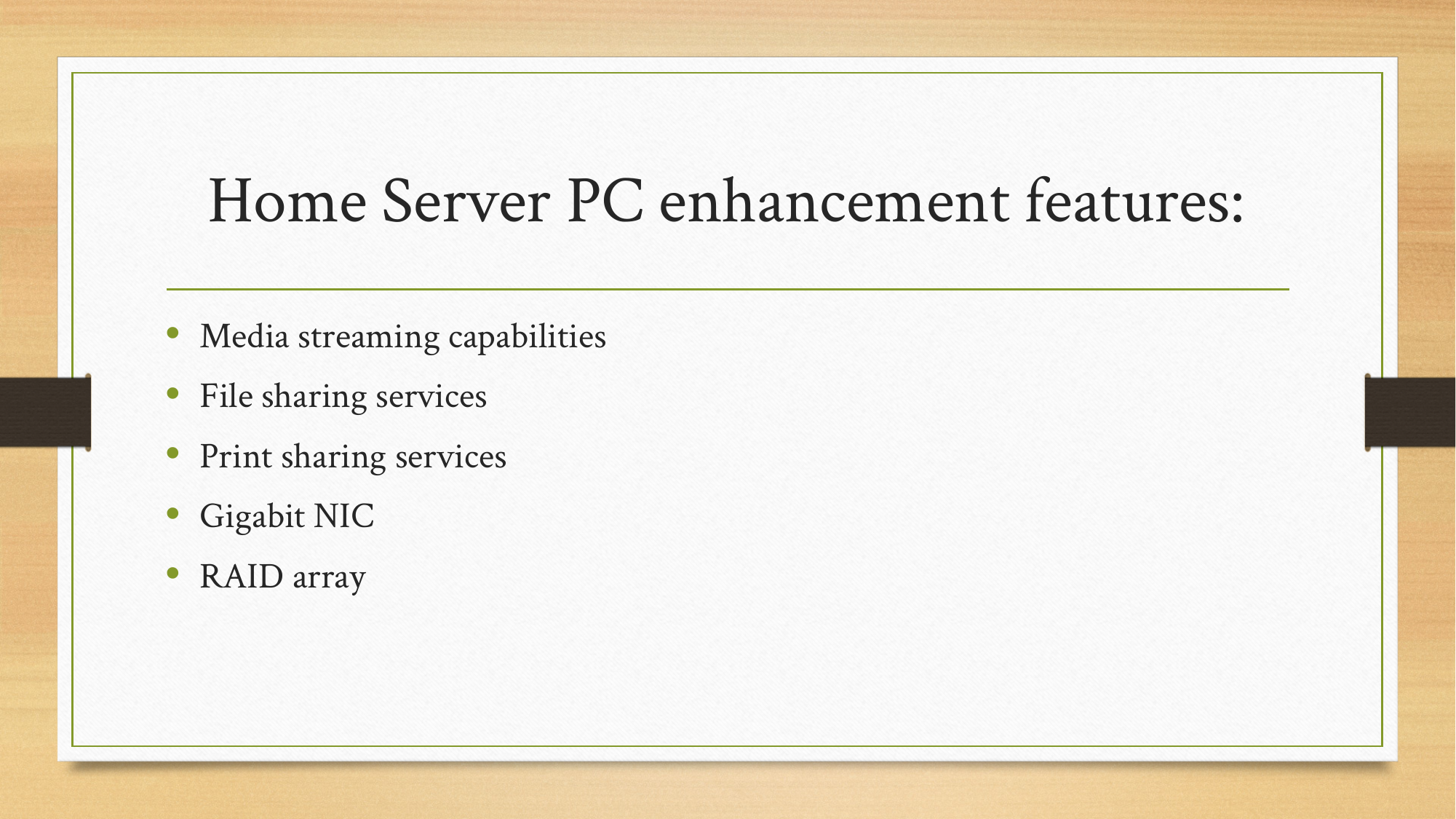

# Home Server PC enhancement features:
Media streaming capabilities
File sharing services
Print sharing services
Gigabit NIC
RAID array